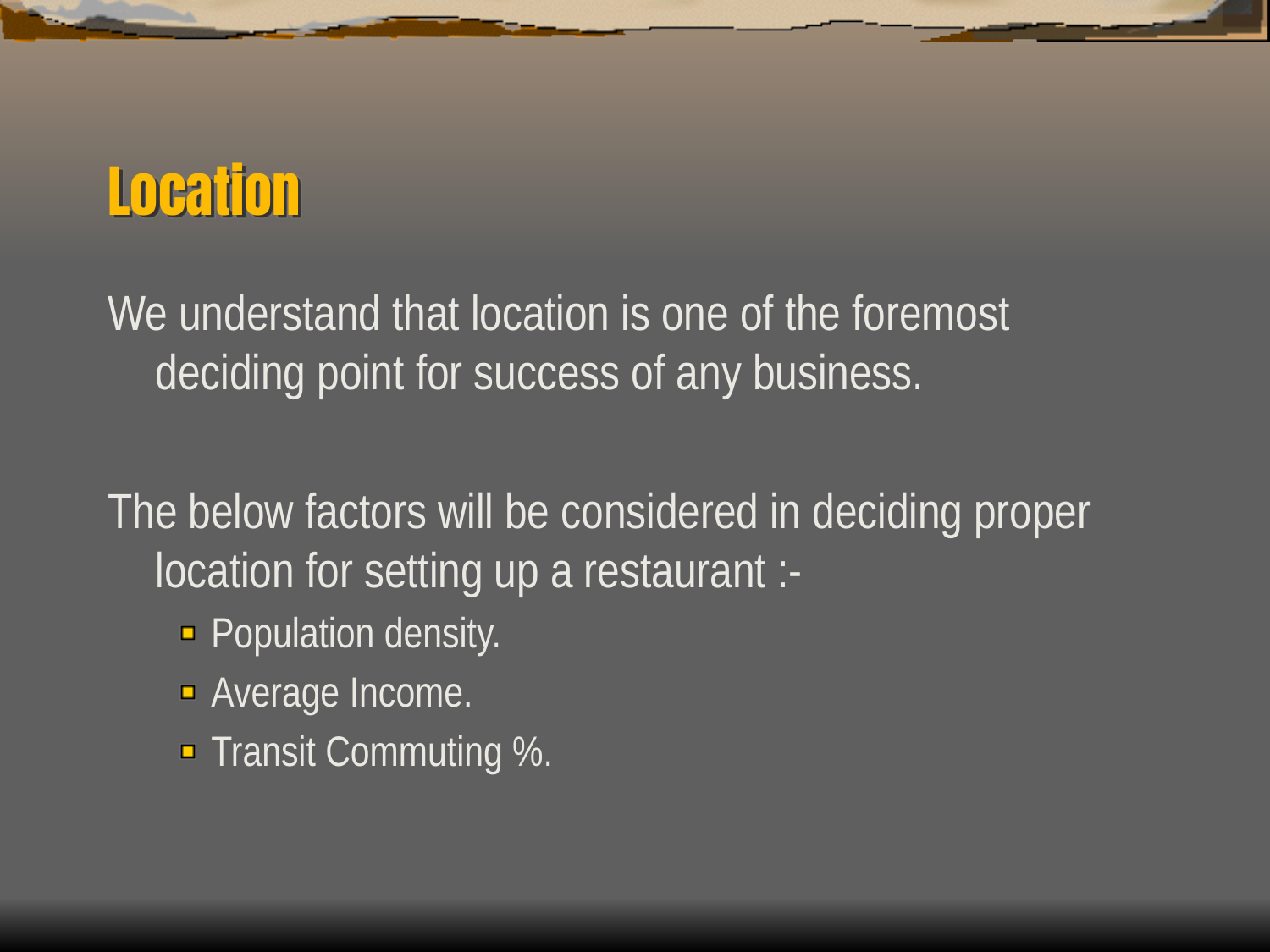

# Location
We understand that location is one of the foremost deciding point for success of any business.

The below factors will be considered in deciding proper location for setting up a restaurant :-
Population density.
Average Income.
Transit Commuting %.